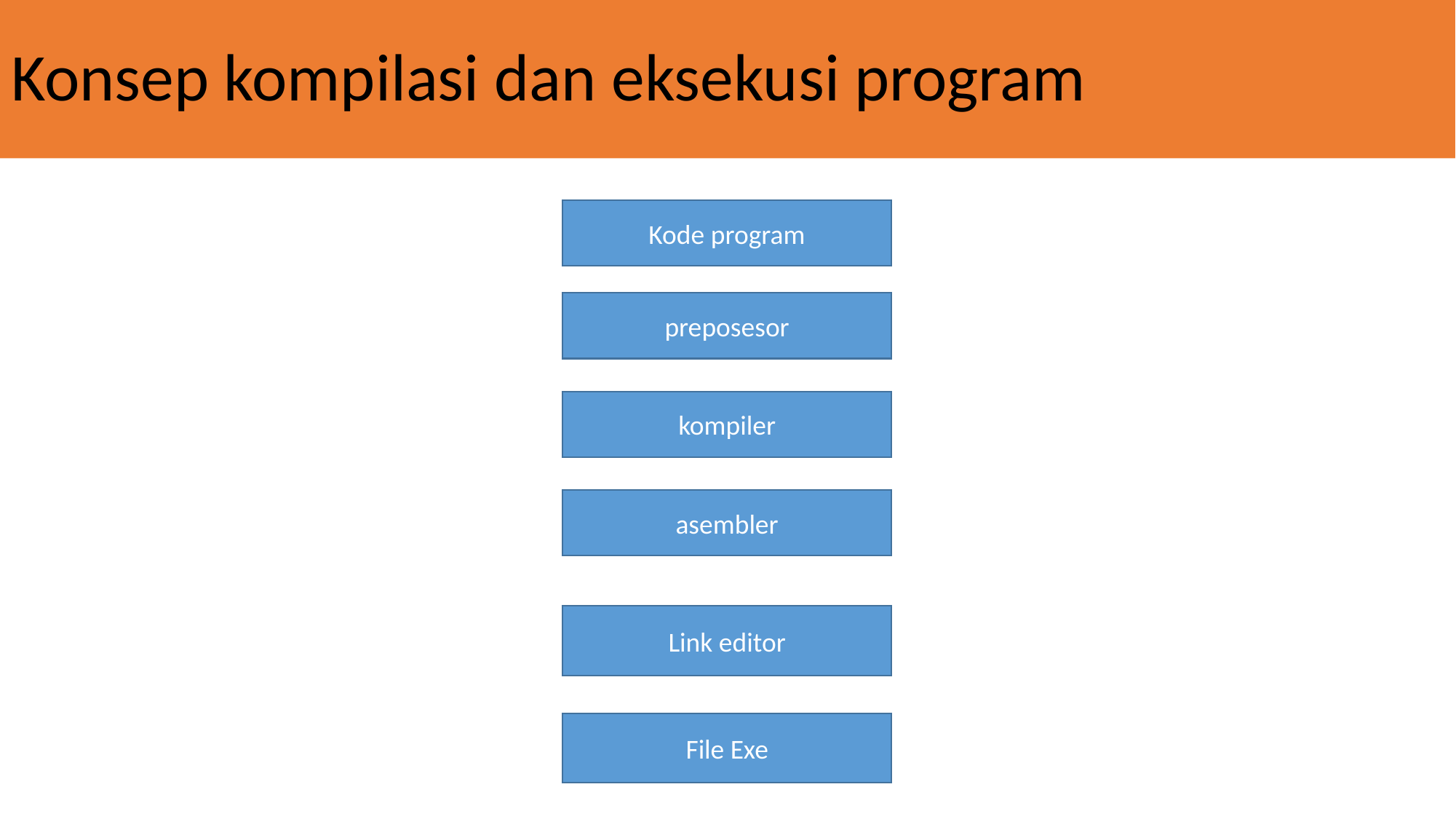

# Konsep kompilasi dan eksekusi program
Kode program
preposesor
kompiler
asembler
Link editor
File Exe